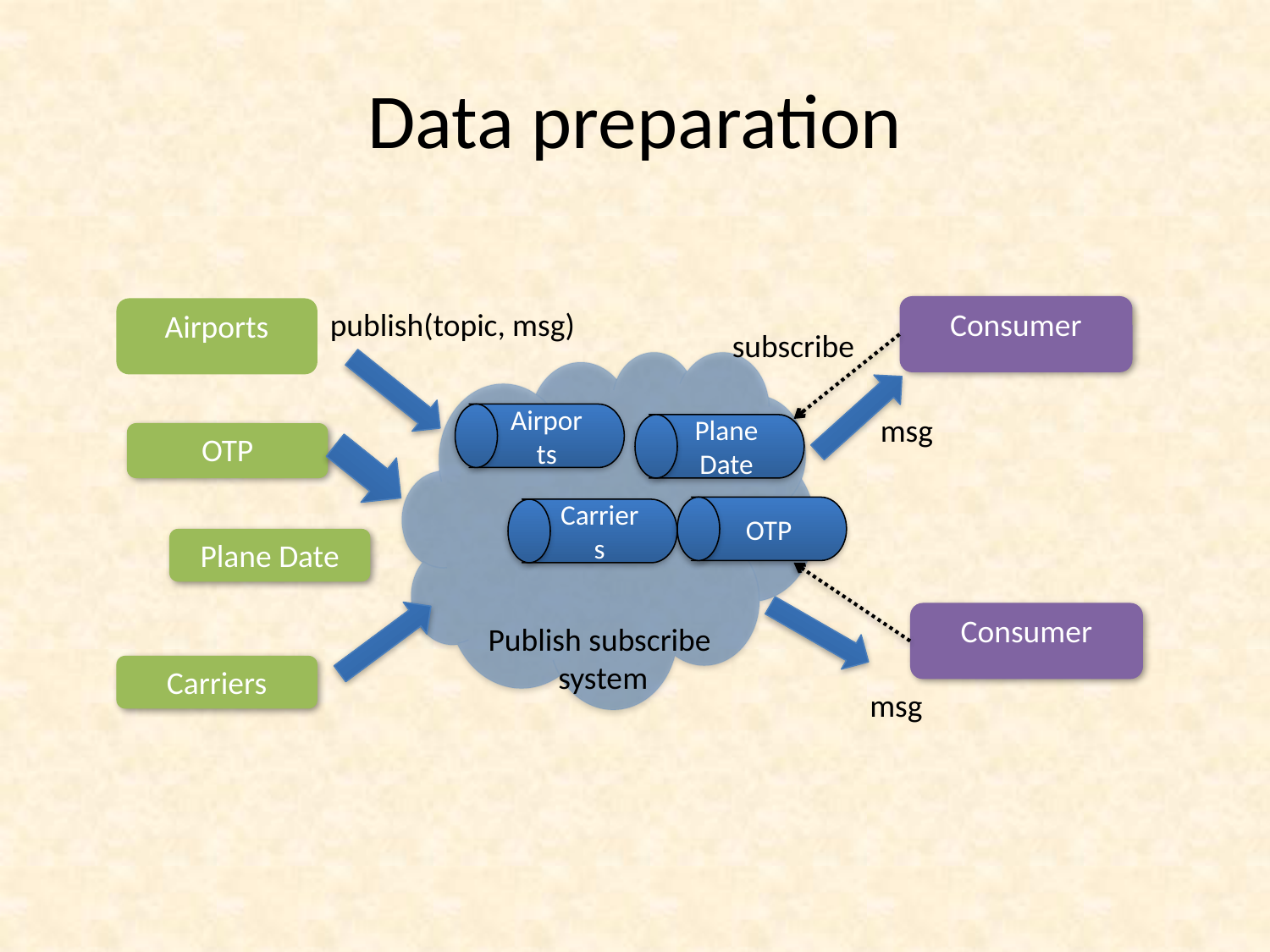

# Data preparation
Consumer
Airports
publish(topic, msg)
subscribe
Airports

Airports
msg

PlaneDate
OTP

OTP

Carriers
Plane Date
Consumer
Publish subscribe
system

Carriers
msg